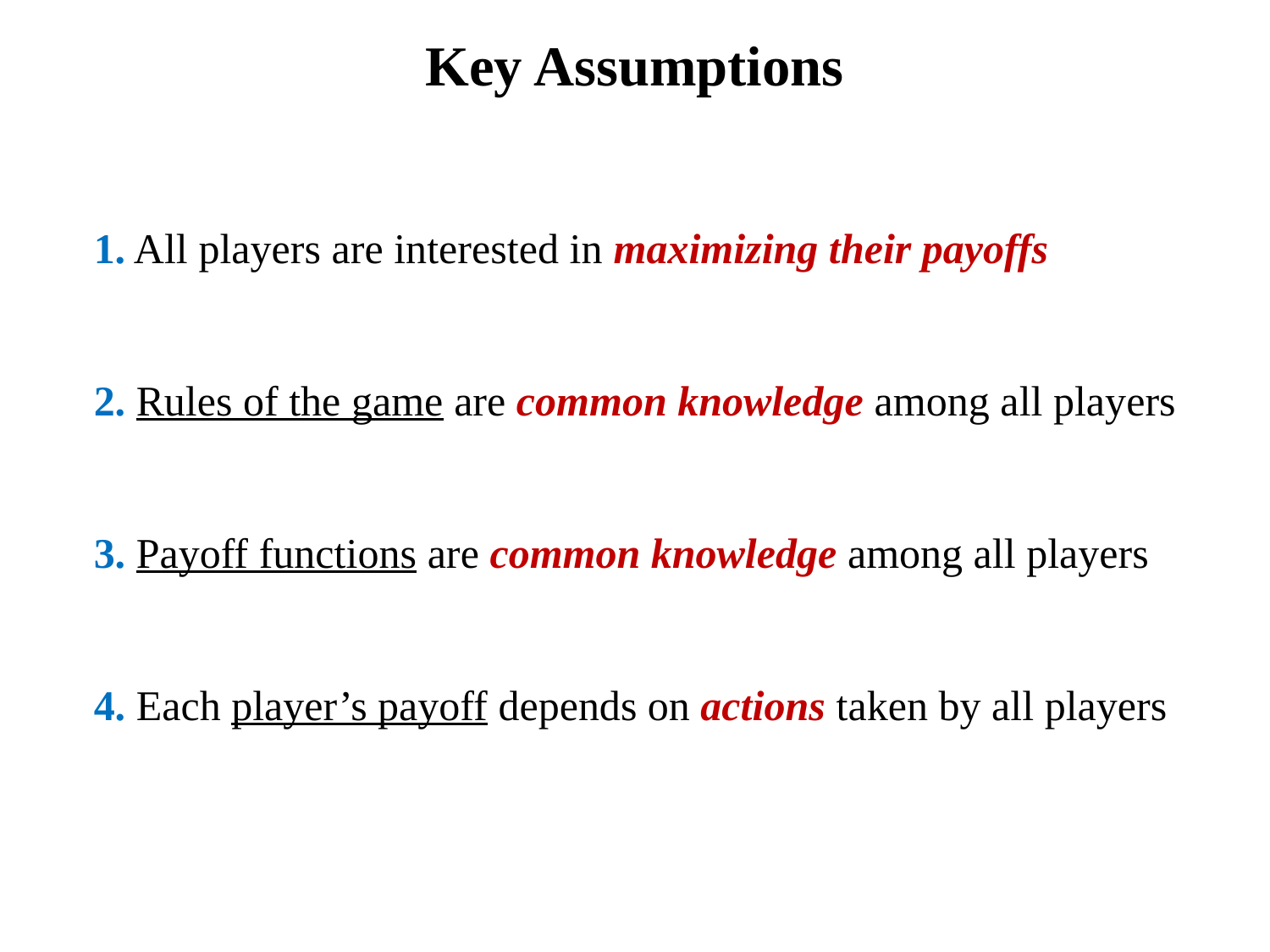

# Key Assumptions
1. All players are interested in maximizing their payoffs

2. Rules of the game are common knowledge among all players

3. Payoff functions are common knowledge among all players

4. Each player’s payoff depends on actions taken by all players